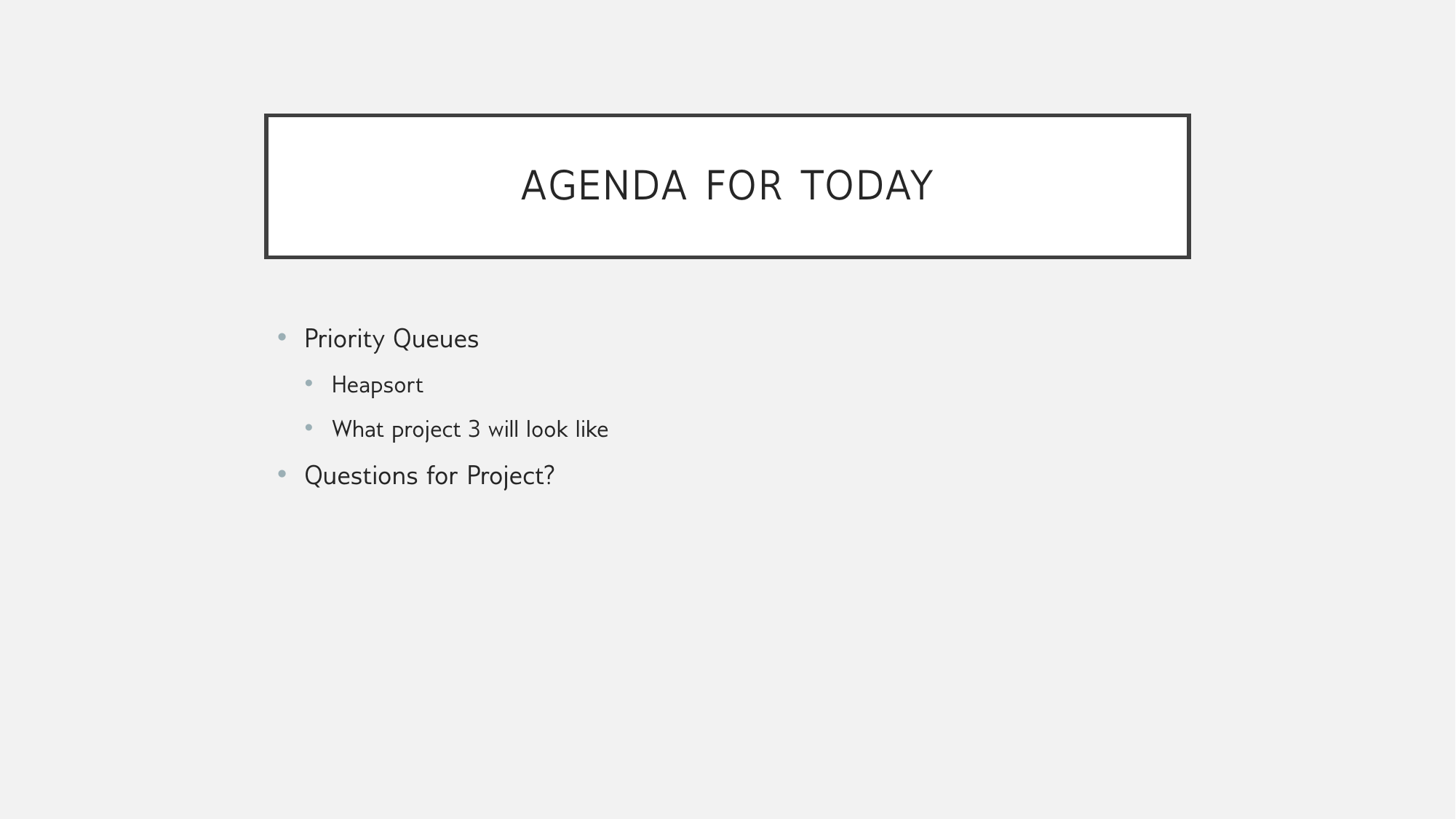

# Agenda for Today
Priority Queues
Heapsort
What project 3 will look like
Questions for Project?